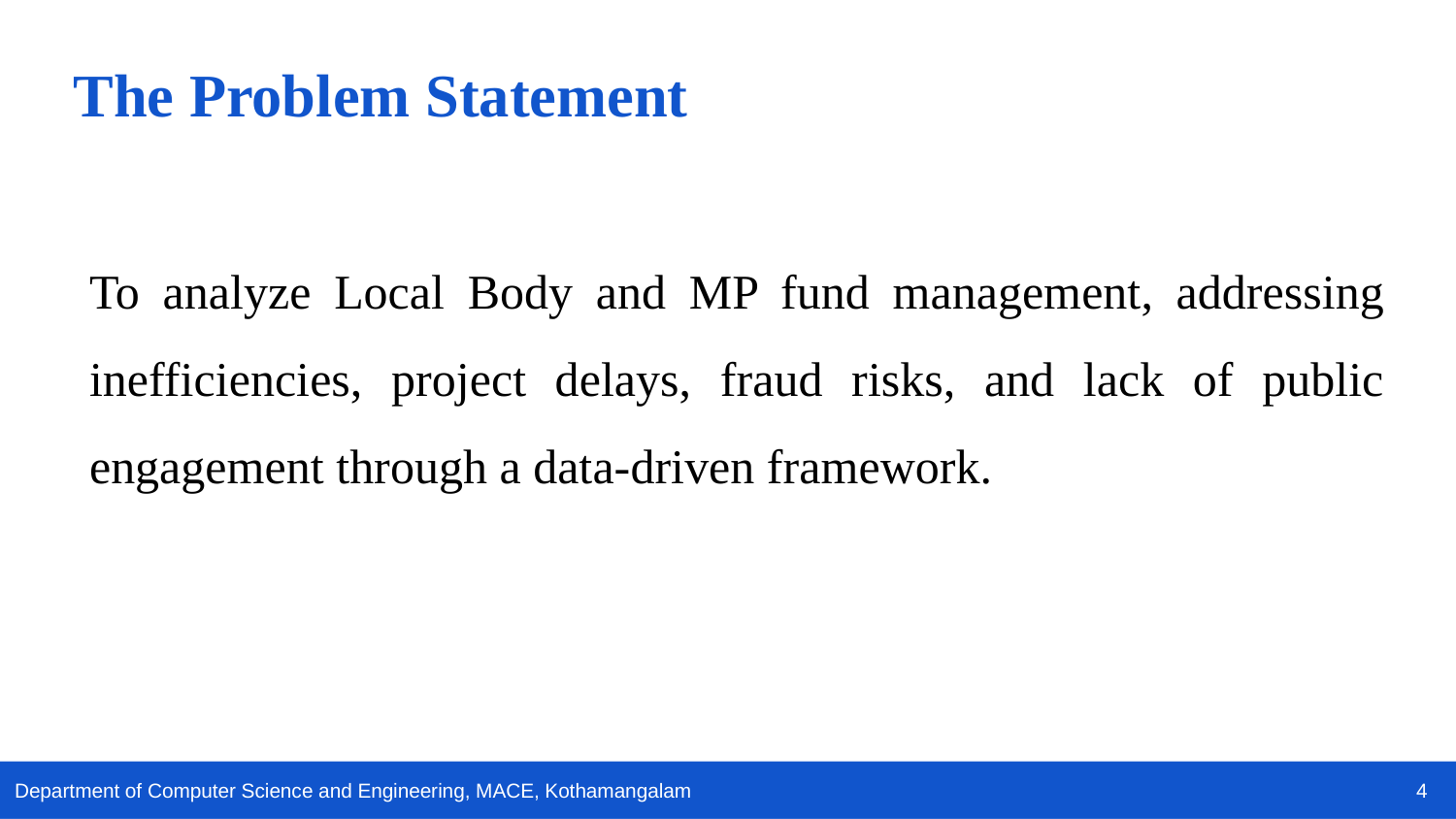

The Problem Statement
To analyze Local Body and MP fund management, addressing inefficiencies, project delays, fraud risks, and lack of public engagement through a data-driven framework.

4